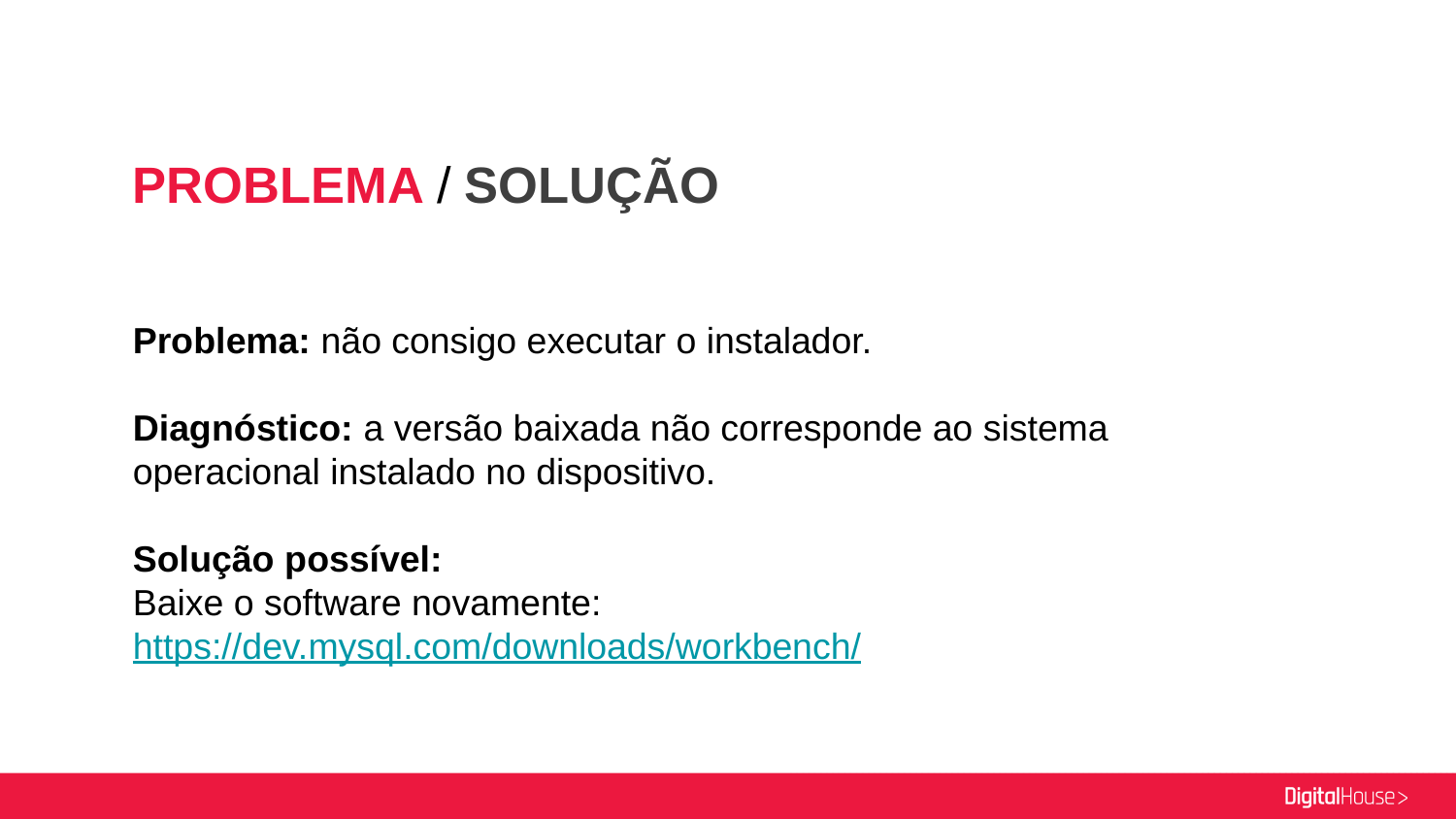

PROBLEMA / SOLUÇÃO
Problema: não consigo executar o instalador.

Diagnóstico: a versão baixada não corresponde ao sistema operacional instalado no dispositivo.

Solução possível:
Baixe o software novamente: https://dev.mysql.com/downloads/workbench/